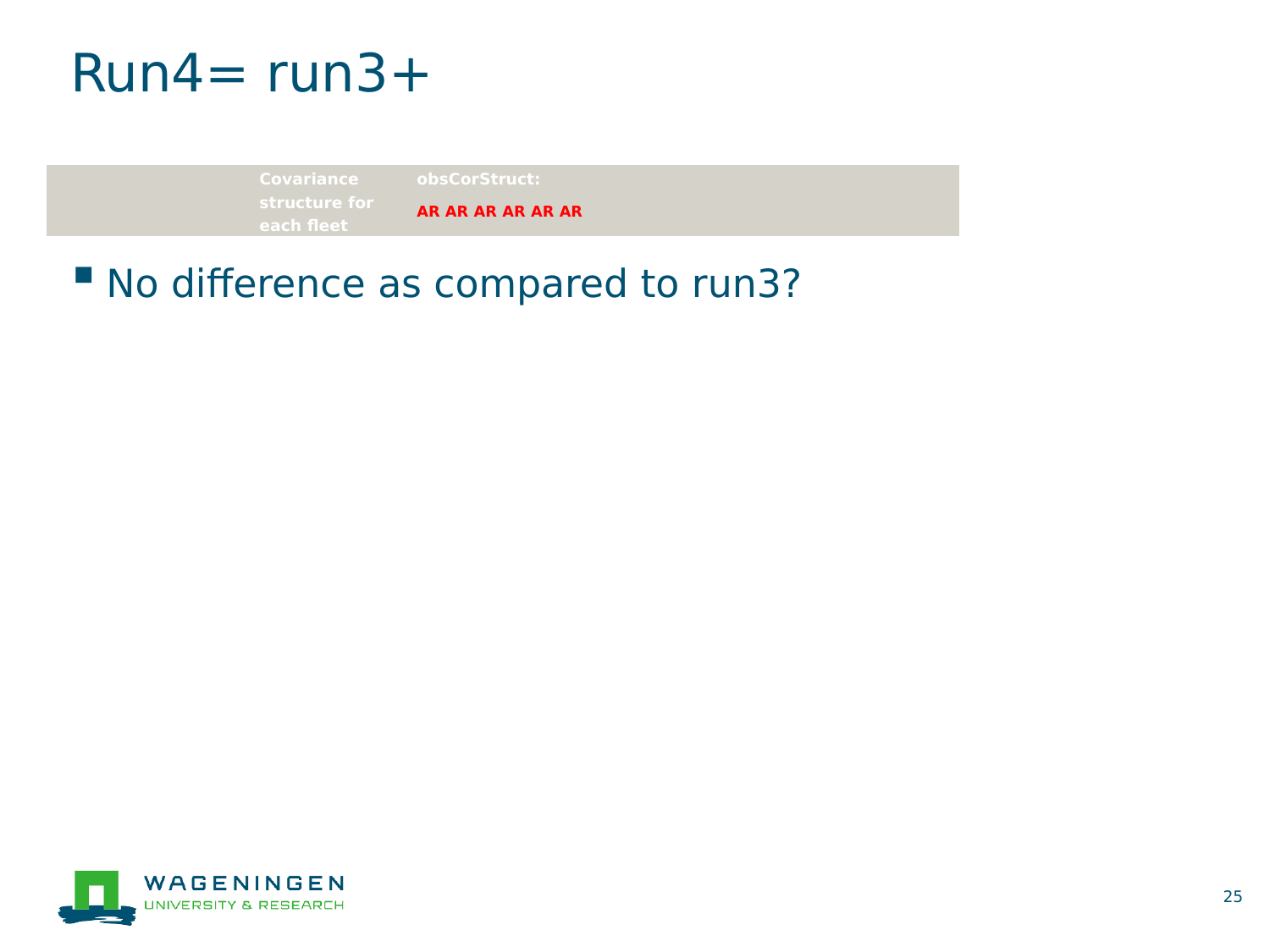

# Run4= run3+
|  |  | Covariance structure for each fleet | obsCorStruct: AR AR AR AR AR AR |
| --- | --- | --- | --- |
No difference as compared to run3?
25